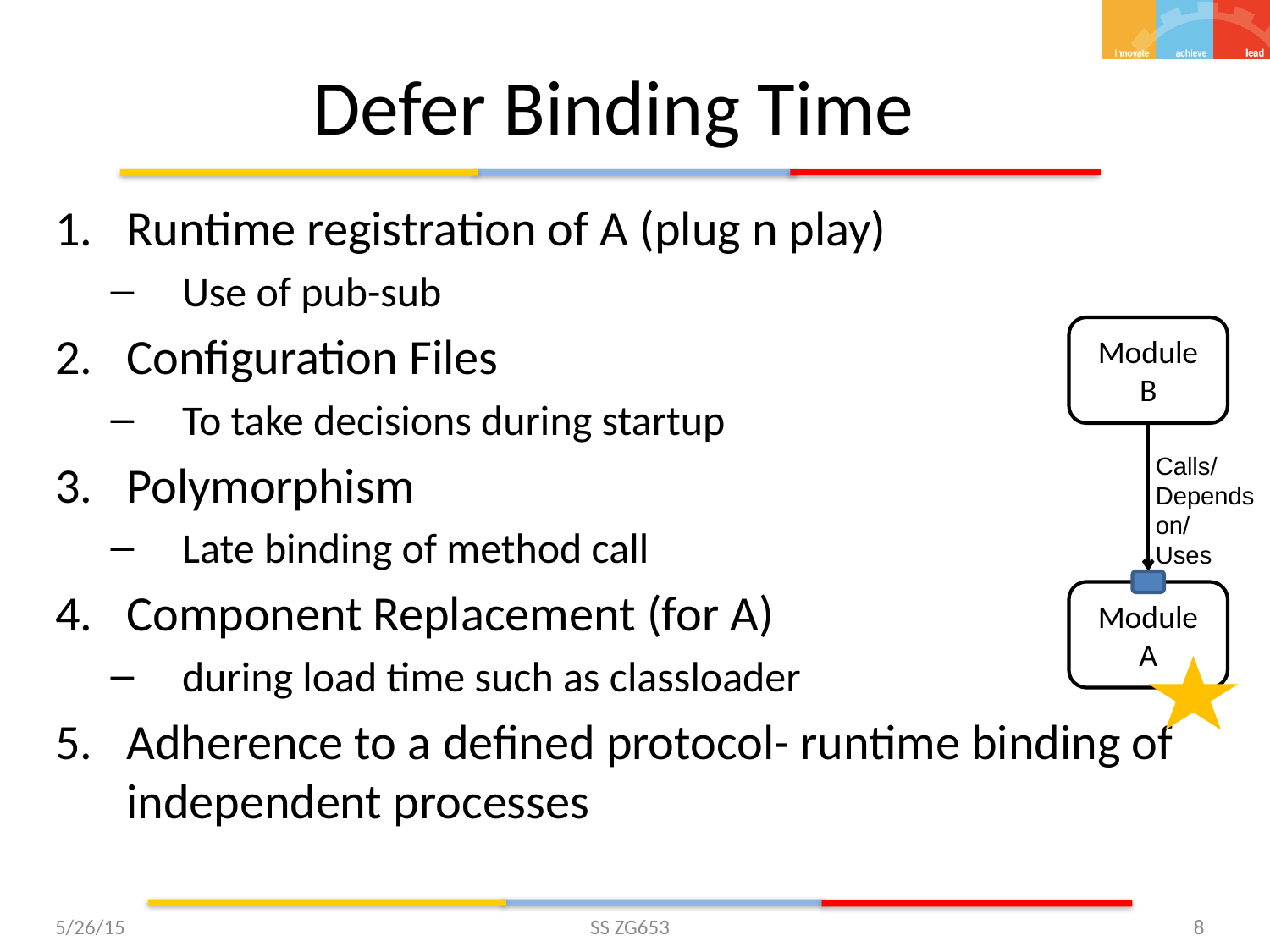

# Defer Binding Time
Runtime registration of A (plug n play)
Use of pub-sub
Configuration Files
To take decisions during startup
Polymorphism
Late binding of method call
Component Replacement (for A)
during load time such as classloader
Adherence to a defined protocol- runtime binding of independent processes

Module B
Calls/
Depends on/
Uses

Module A

5/26/15
SS ZG653
8